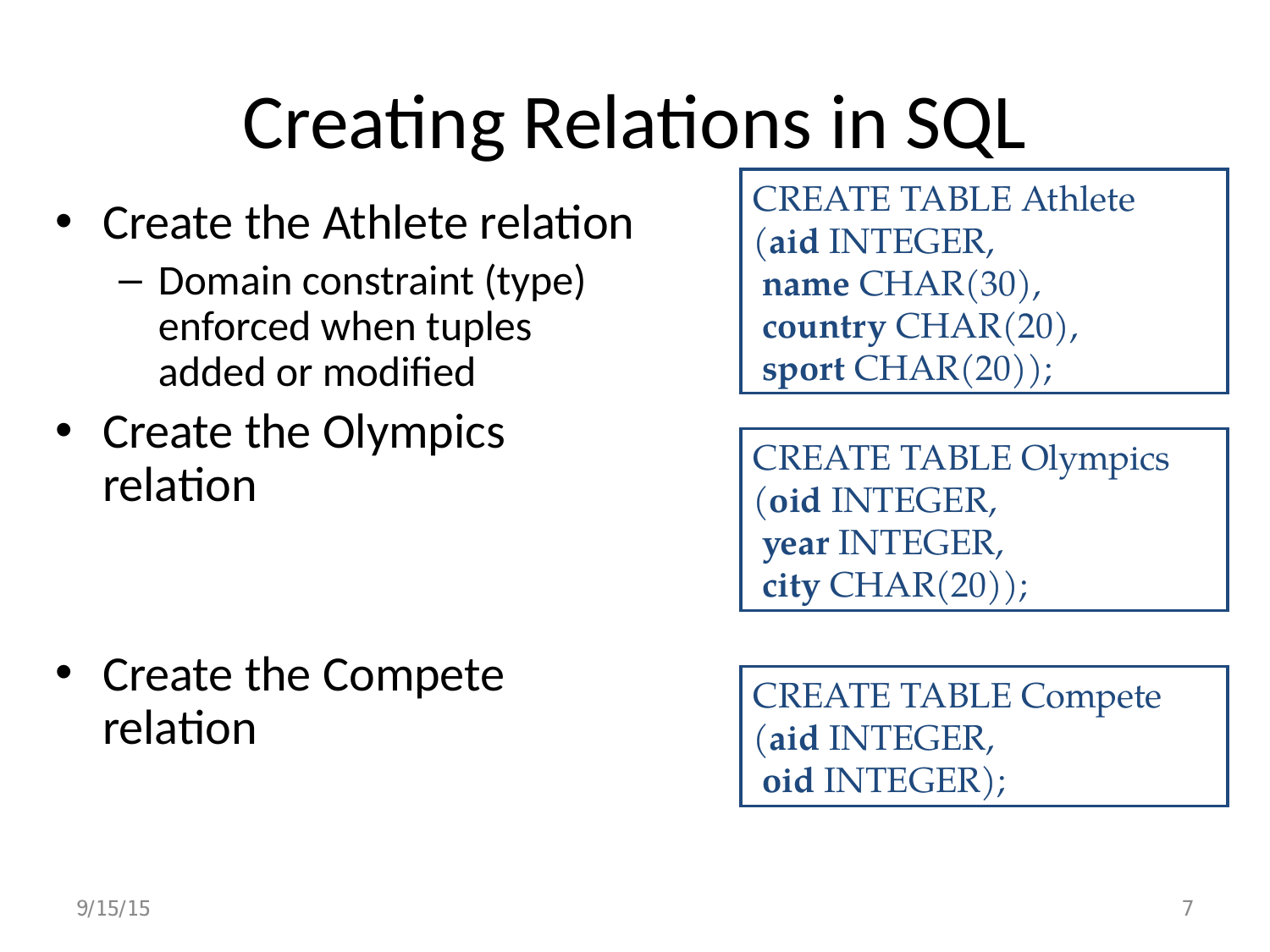

# Creating Relations in SQL
CREATE TABLE Athlete
(aid INTEGER,
 name CHAR(30),
 country CHAR(20),
 sport CHAR(20));
Create the Athlete relation
Domain constraint (type) enforced when tuples added or modified
Create the Olympics relation

Create the Compete relation
CREATE TABLE Olympics
(oid INTEGER,
 year INTEGER,
 city CHAR(20));
CREATE TABLE Compete
(aid INTEGER,
 oid INTEGER);
9/15/15
7